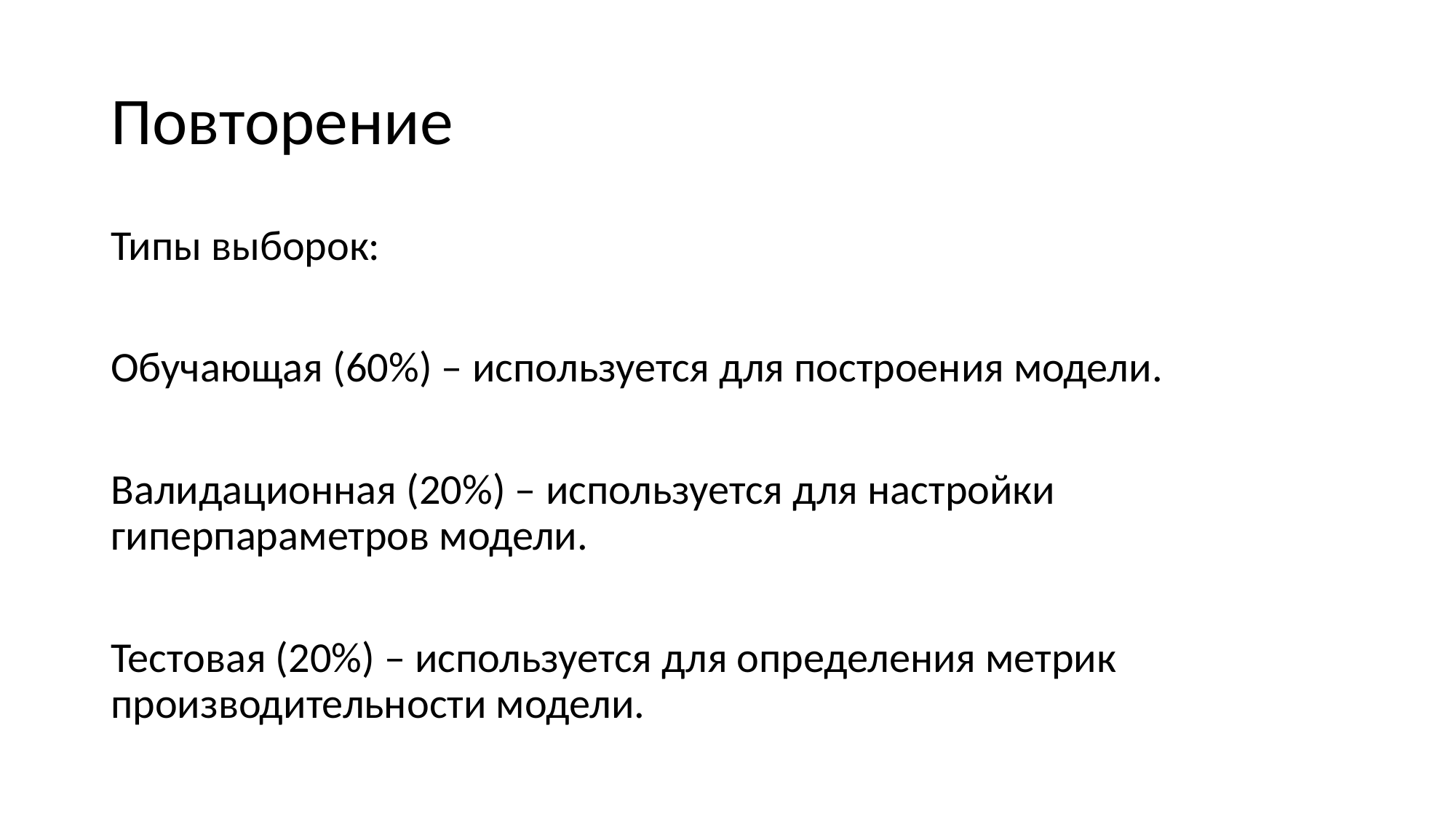

# Повторение
Типы выборок:

Обучающая (60%) – используется для построения модели.

Валидационная (20%) – используется для настройки гиперпараметров модели.

Тестовая (20%) – используется для определения метрик производительности модели.